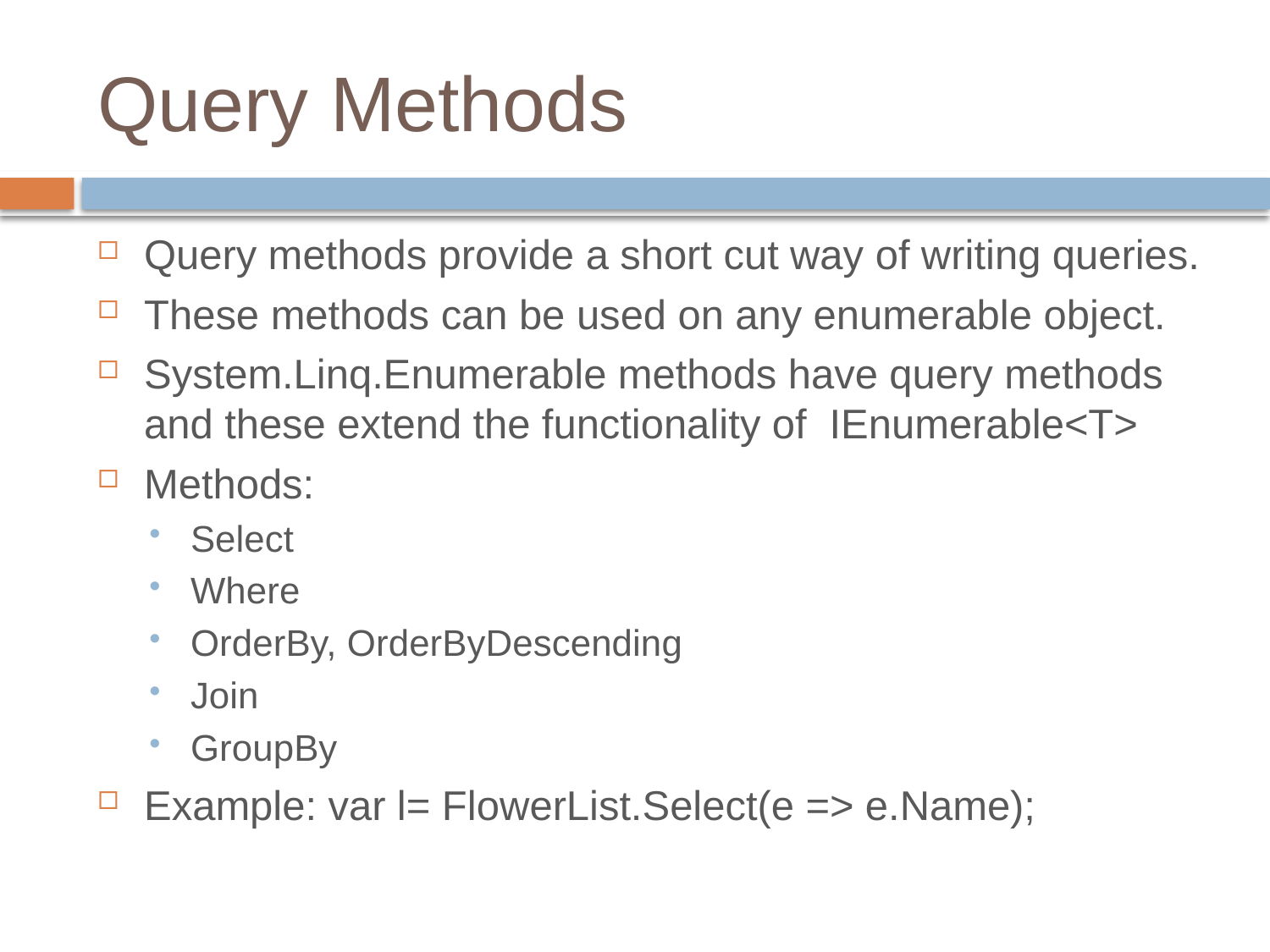

# Query Methods
Query methods provide a short cut way of writing queries.
These methods can be used on any enumerable object.
System.Linq.Enumerable methods have query methods and these extend the functionality of  IEnumerable<T>
Methods:
Select
Where
OrderBy, OrderByDescending
Join
GroupBy
Example: var l= FlowerList.Select(e => e.Name);